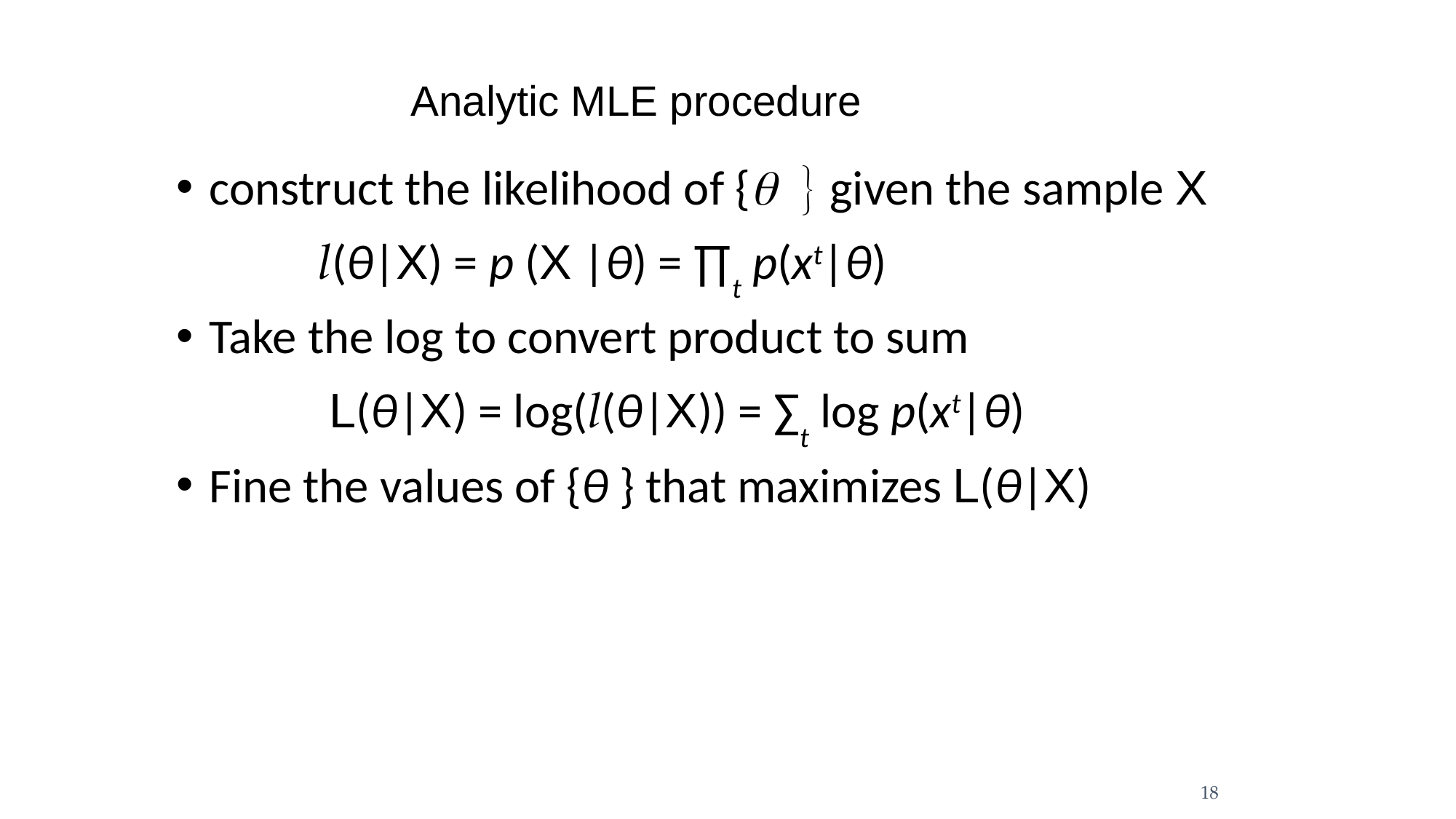

Analytic MLE procedure
construct the likelihood of {θ } given the sample X
		l(θ|X) = p (X |θ) = ∏t p(xt|θ)
Take the log to convert product to sum
		 L(θ|X) = log(l(θ|X)) = ∑t log p(xt|θ)
Fine the values of {θ } that maximizes L(θ|X)
18